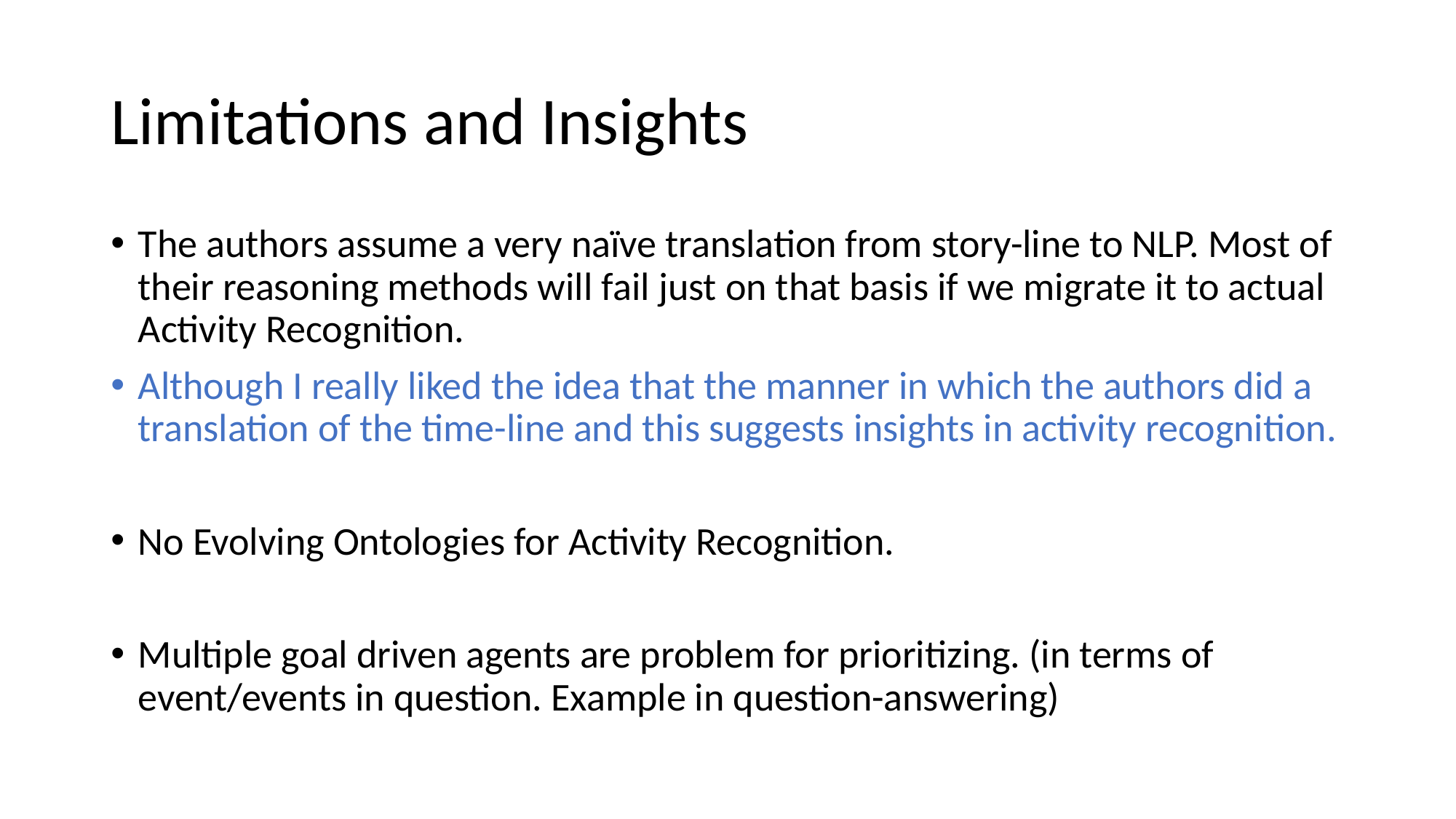

# Limitations and Insights
The authors assume a very naïve translation from story-line to NLP. Most of their reasoning methods will fail just on that basis if we migrate it to actual Activity Recognition.
Although I really liked the idea that the manner in which the authors did a translation of the time-line and this suggests insights in activity recognition.

No Evolving Ontologies for Activity Recognition.

Multiple goal driven agents are problem for prioritizing. (in terms of event/events in question. Example in question-answering)